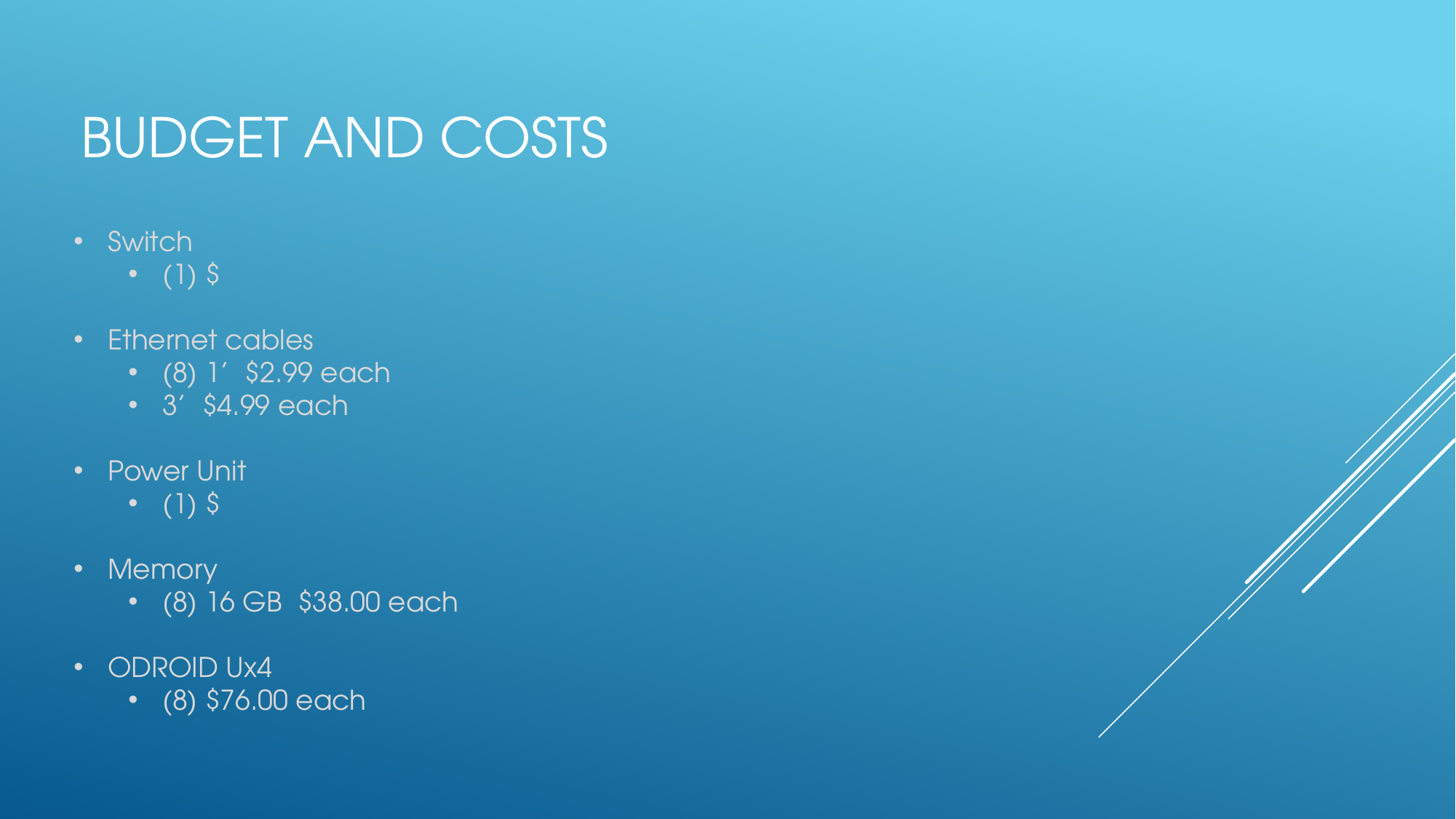

# Budget and costs
Switch
(1) $

Ethernet cables
(8) 1’  $2.99 each
3’  $4.99 each

Power Unit
(1) $

Memory
(8) 16 GB  $38.00 each

ODROID Ux4
(8) $76.00 each